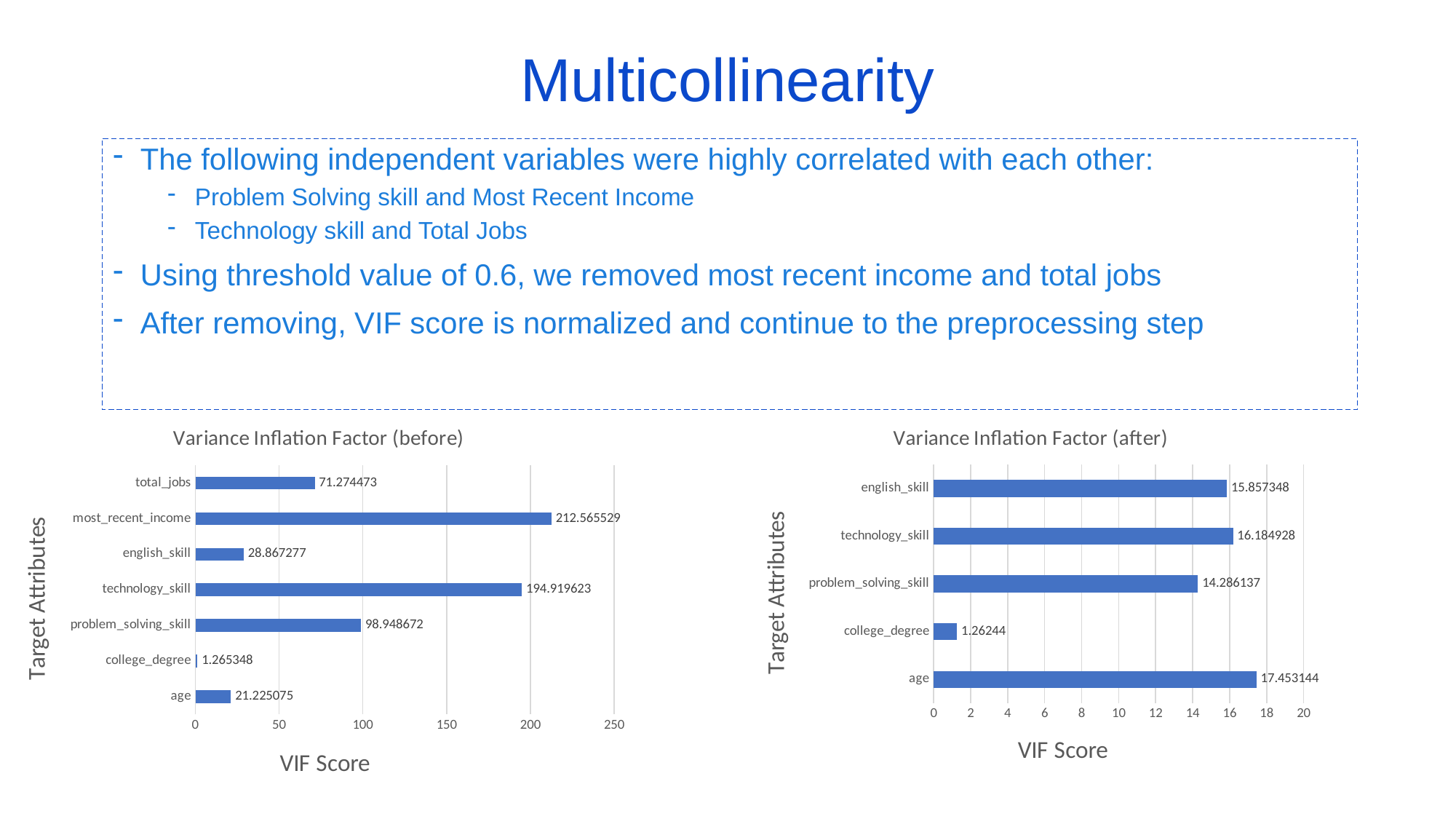

# Multicollinearity
The following independent variables were highly correlated with each other:
Problem Solving skill and Most Recent Income
Technology skill and Total Jobs
Using threshold value of 0.6, we removed most recent income and total jobs
After removing, VIF score is normalized and continue to the preprocessing step

### Chart: Variance Inflation Factor (after)

| Category |  |
|---|---|
| age | 17.453144 |
| college_degree | 1.26244 |
| problem_solving_skill | 14.286137 |
| technology_skill | 16.184928 |
| english_skill | 15.857348 |

### Chart: Variance Inflation Factor (before)

| Category |  |
|---|---|
| age | 21.225075 |
| college_degree | 1.265348 |
| problem_solving_skill | 98.948672 |
| technology_skill | 194.919623 |
| english_skill | 28.867277 |
| most_recent_income | 212.565529 |
| total_jobs | 71.274473 |